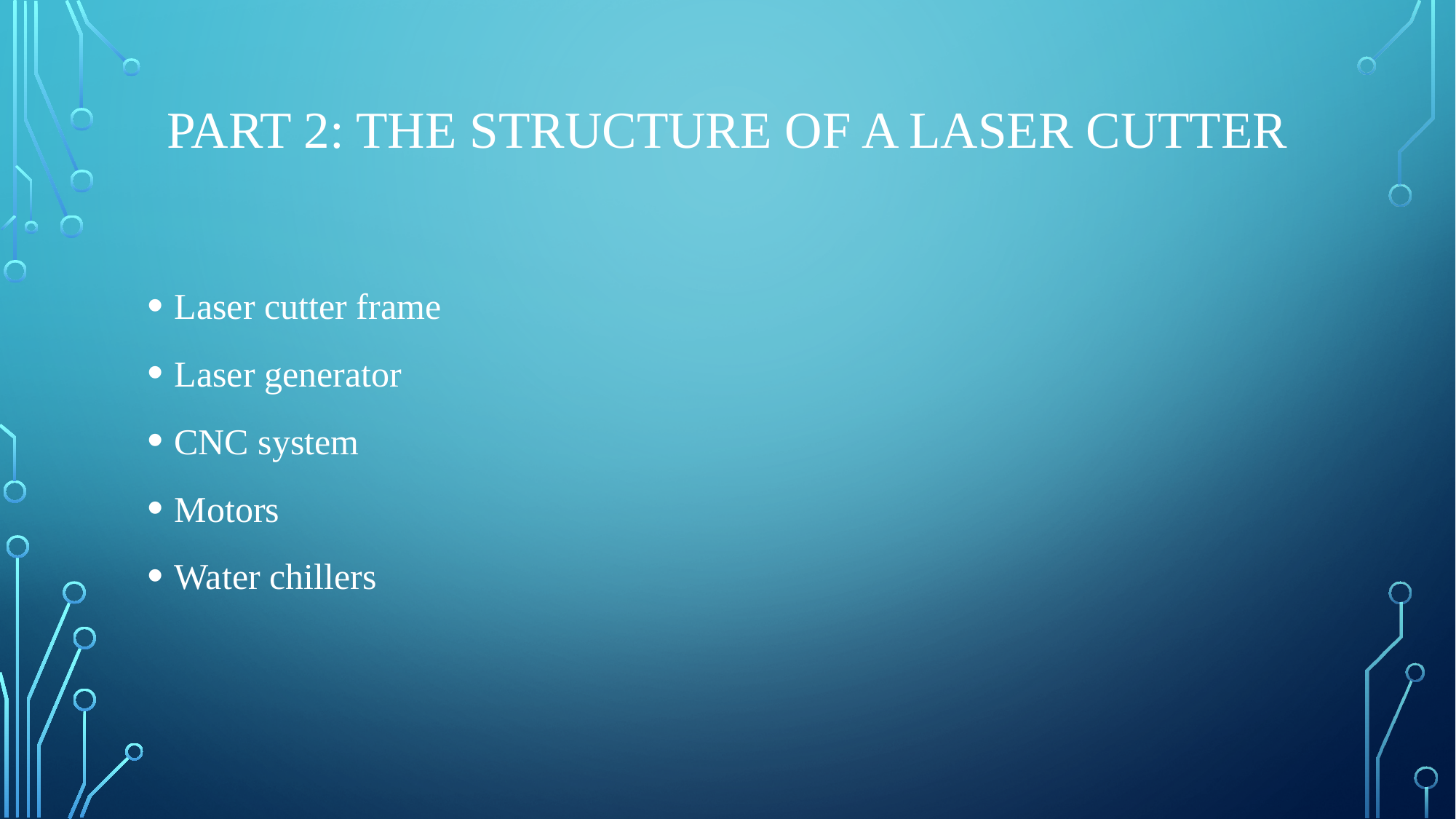

# Part 2: The Structure of a Laser Cutter
Laser cutter frame
Laser generator
CNC system
Motors
Water chillers